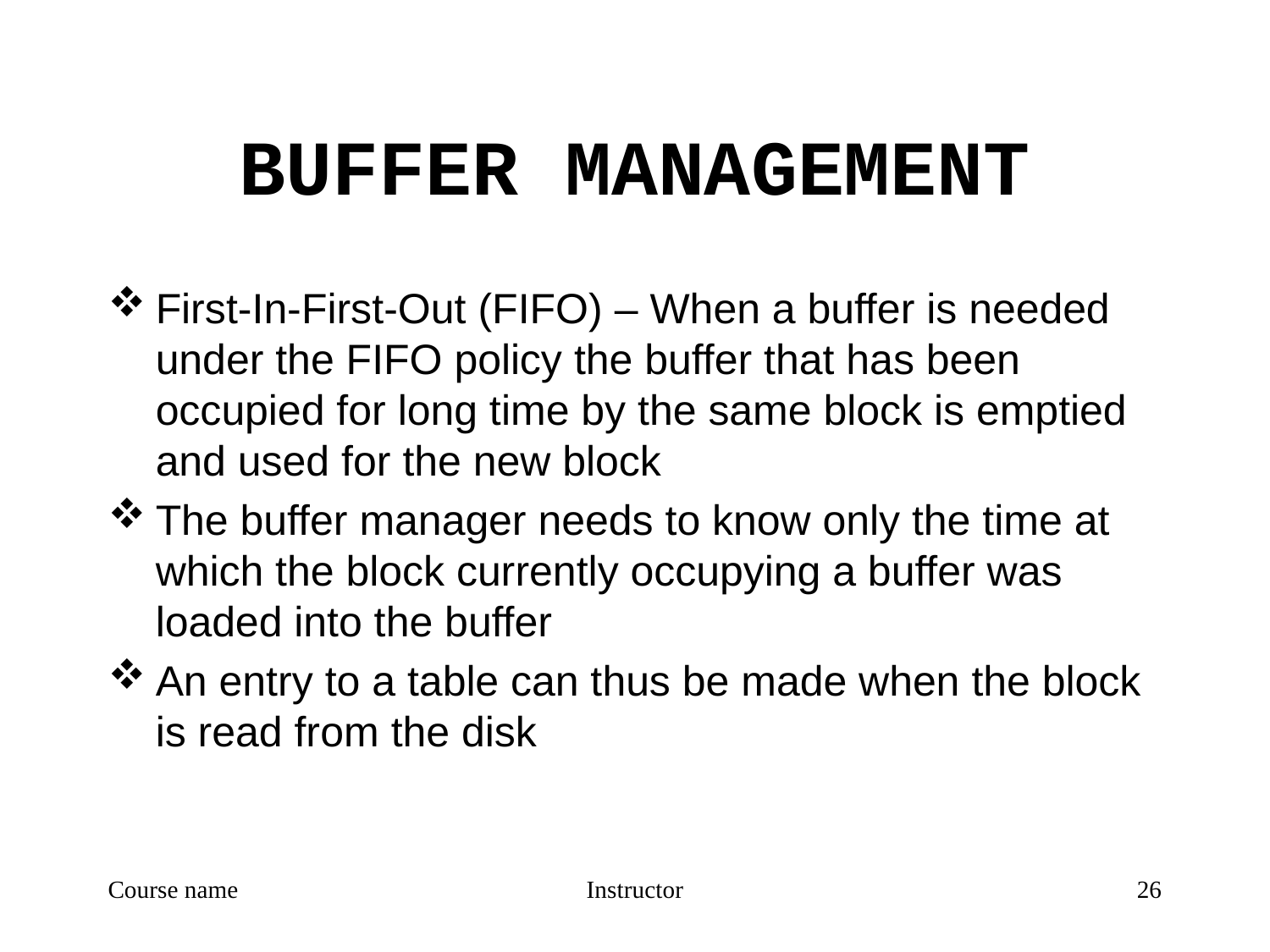

# BUFFER MANAGEMENT
First-In-First-Out (FIFO) – When a buffer is needed under the FIFO policy the buffer that has been occupied for long time by the same block is emptied and used for the new block
The buffer manager needs to know only the time at which the block currently occupying a buffer was loaded into the buffer
An entry to a table can thus be made when the block is read from the disk

Course name
Instructor
26